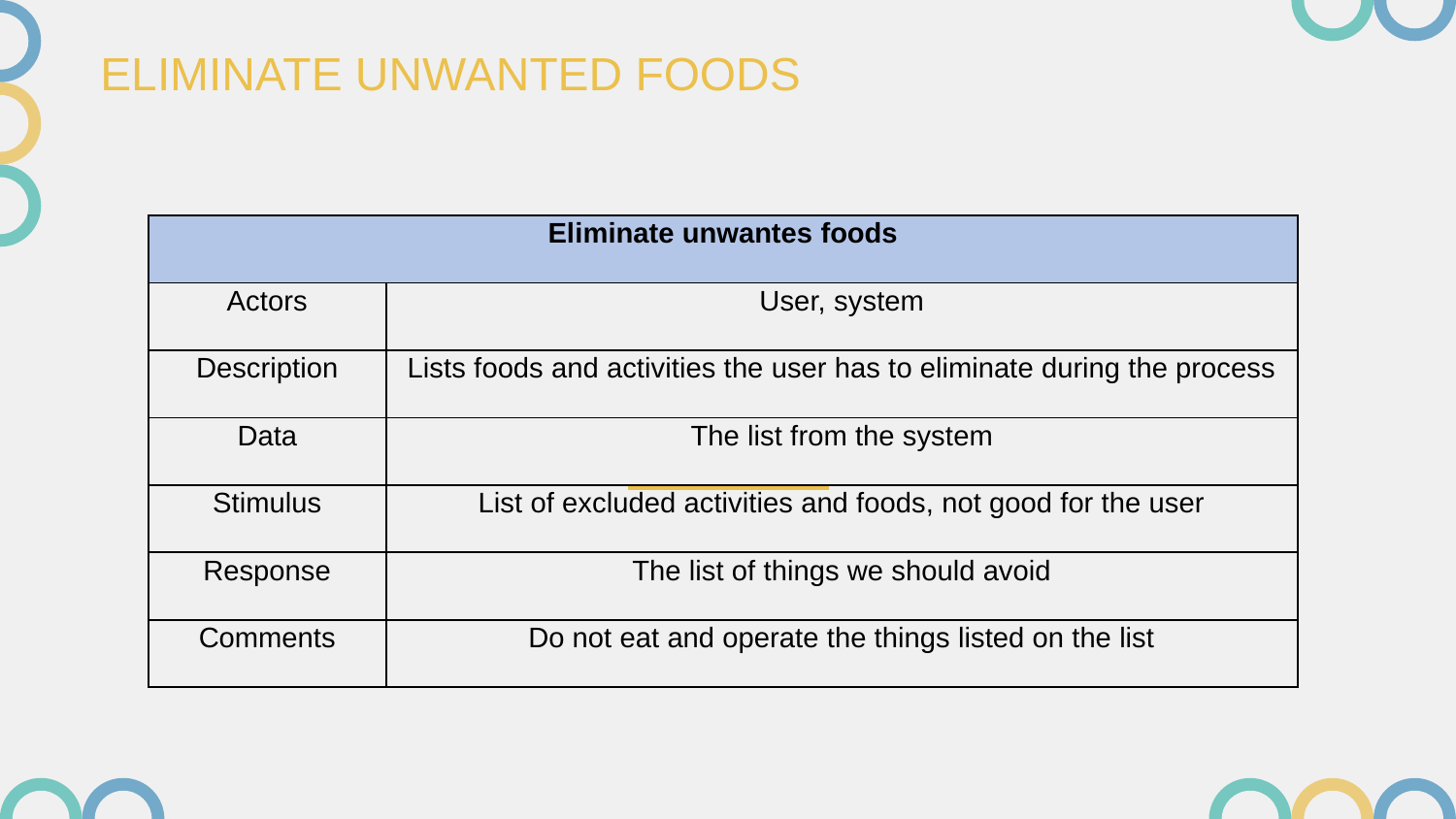

# ELIMINATE UNWANTED FOODS
| Eliminate unwantes foods |  |
| --- | --- |
| Actors | User, system |
| Description | Lists foods and activities the user has to eliminate during the process |
| Data | The list from the system |
| Stimulus | List of excluded activities and foods, not good for the user |
| Response | The list of things we should avoid |
| Comments | Do not eat and operate the things listed on the list |